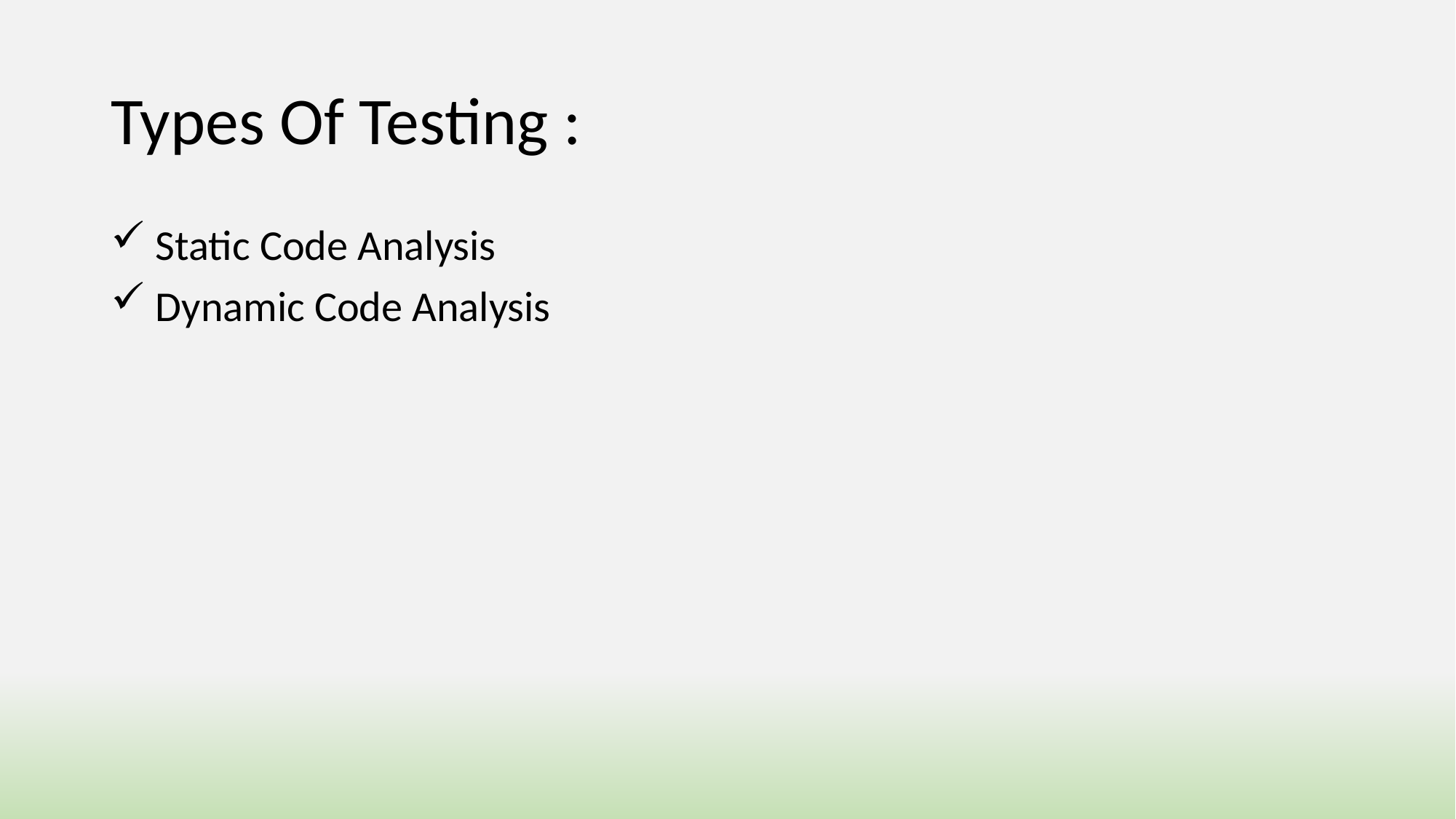

# Types Of Testing :
 Static Code Analysis
 Dynamic Code Analysis